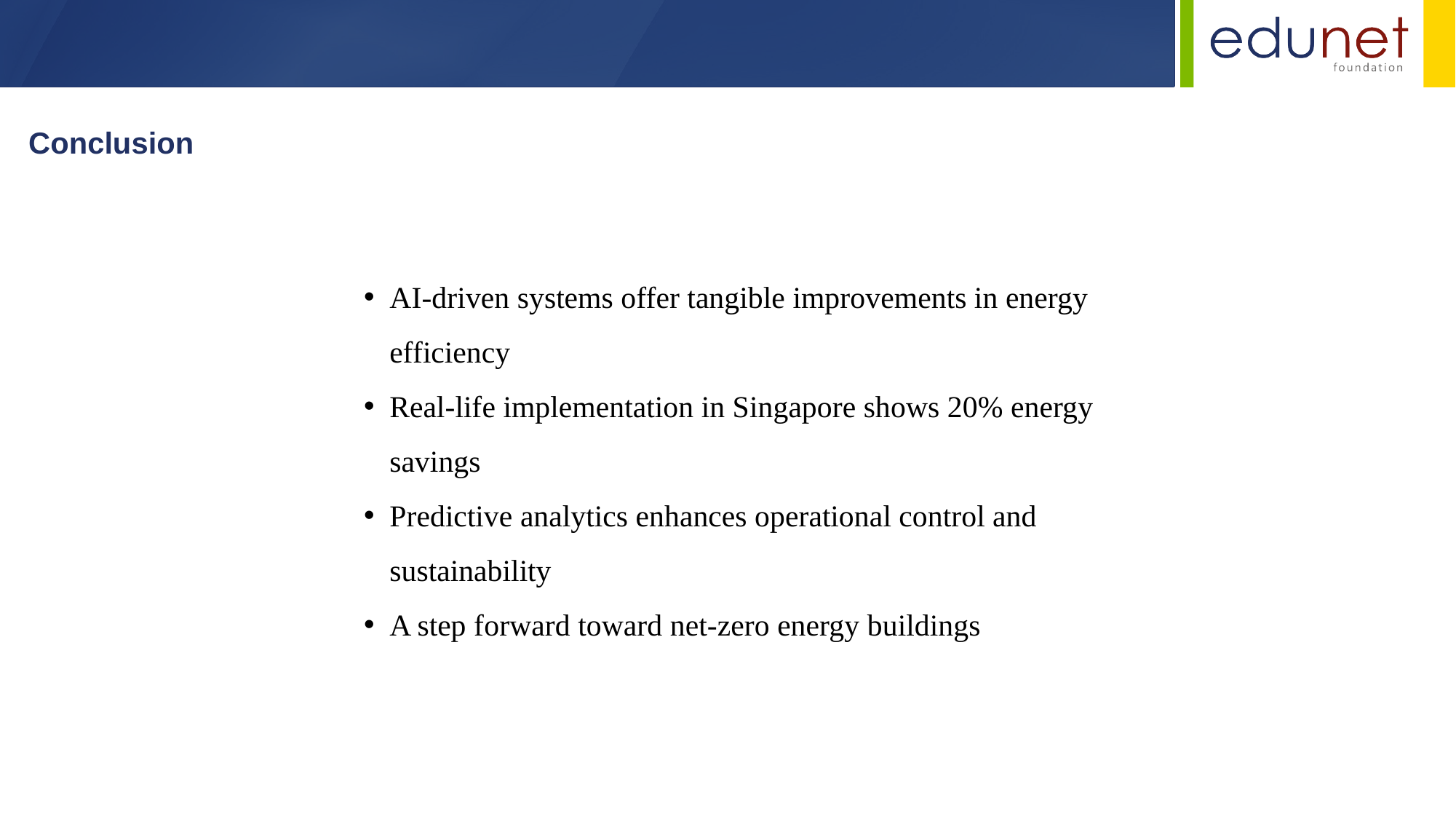

Conclusion
AI-driven systems offer tangible improvements in energy efficiency
Real-life implementation in Singapore shows 20% energy savings
Predictive analytics enhances operational control and sustainability
A step forward toward net-zero energy buildings